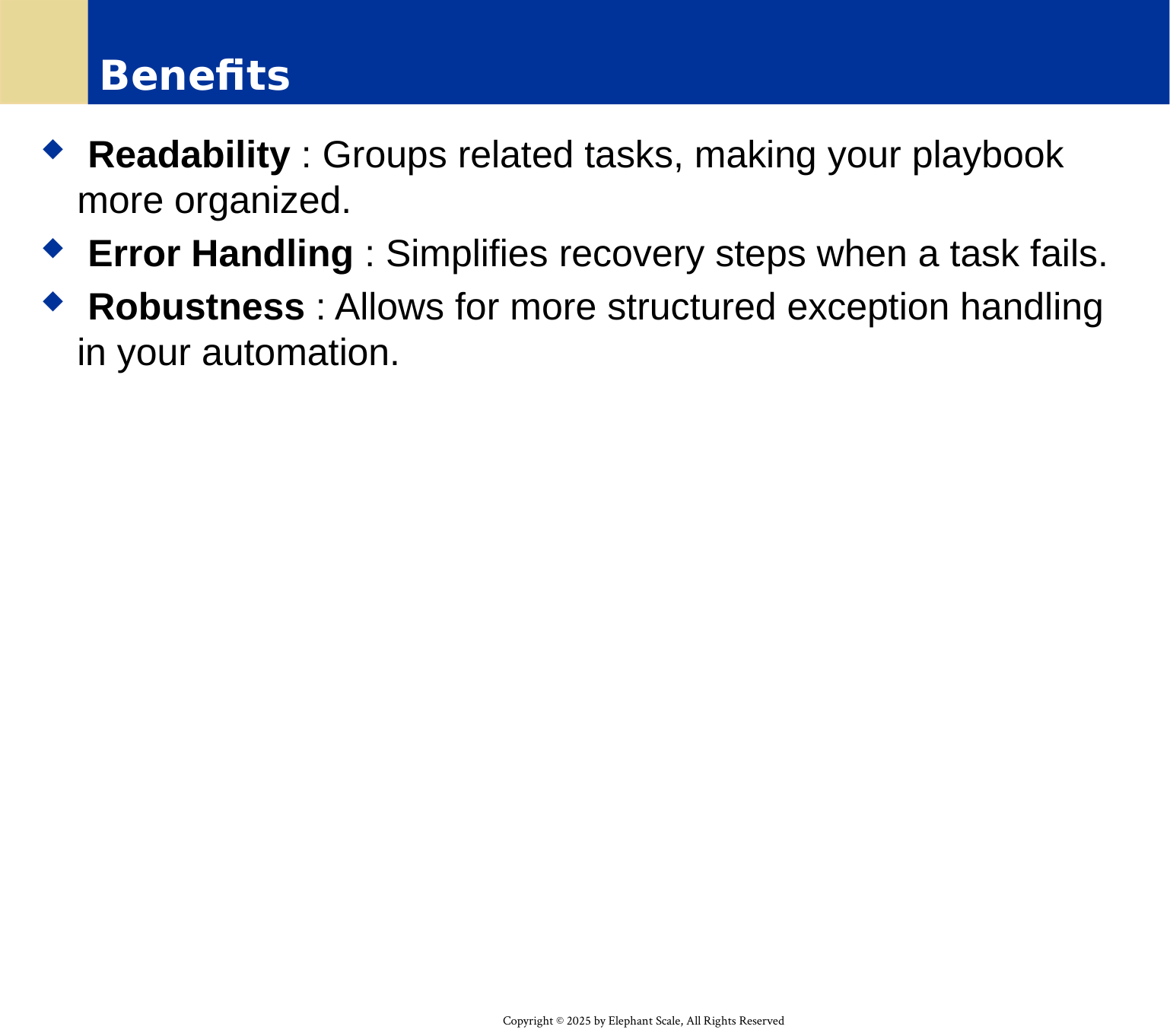

# Benefits
 Readability : Groups related tasks, making your playbook more organized.
 Error Handling : Simplifies recovery steps when a task fails.
 Robustness : Allows for more structured exception handling in your automation.
Copyright © 2025 by Elephant Scale, All Rights Reserved